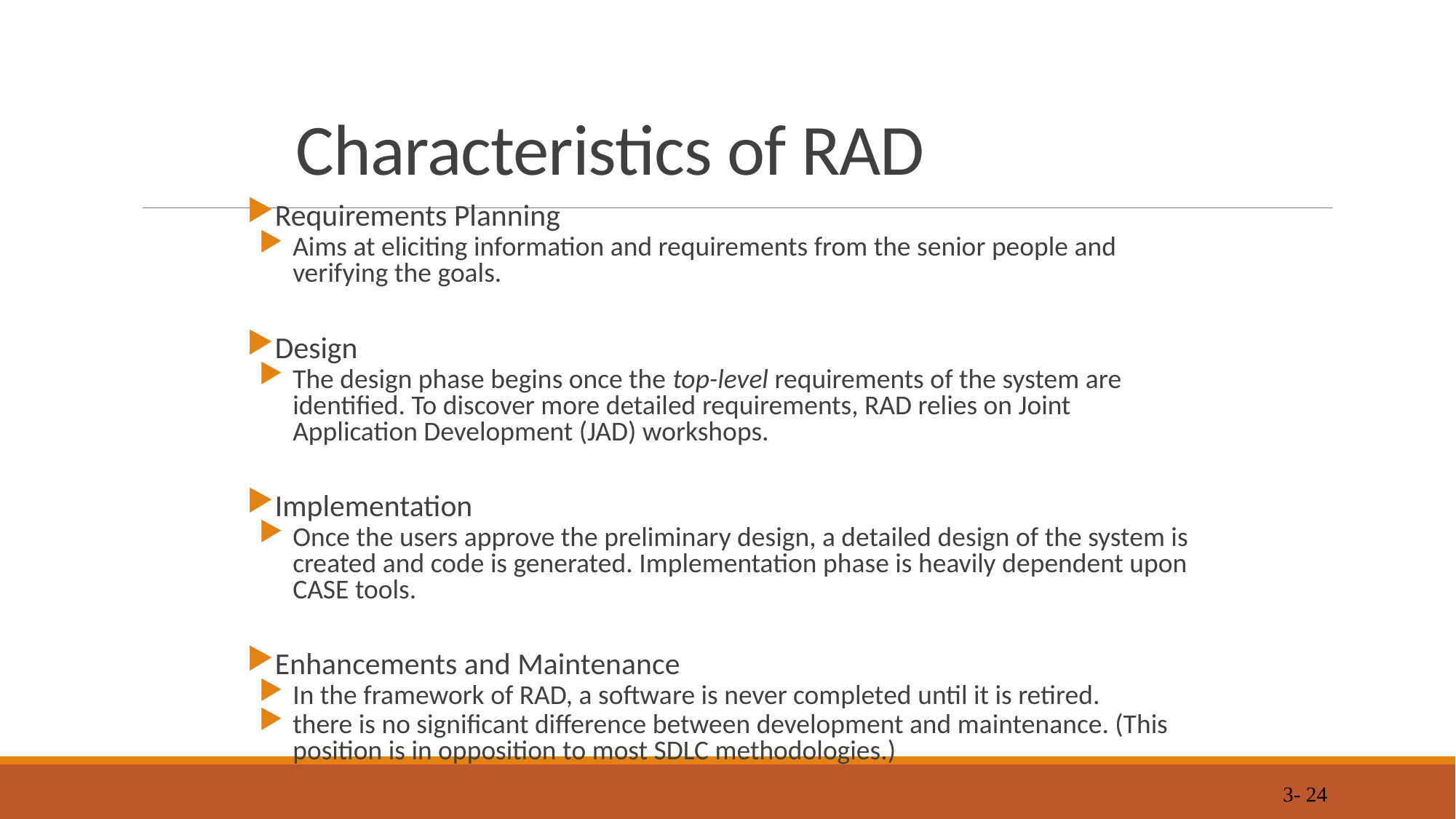

# Characteristics of RAD
Requirements Planning
Aims at eliciting information and requirements from the senior people and verifying the goals.

Design
The design phase begins once the top-level requirements of the system are identified. To discover more detailed requirements, RAD relies on Joint Application Development (JAD) workshops.

Implementation
Once the users approve the preliminary design, a detailed design of the system is created and code is generated. Implementation phase is heavily dependent upon CASE tools.

Enhancements and Maintenance
In the framework of RAD, a software is never completed until it is retired.
there is no significant difference between development and maintenance. (This position is in opposition to most SDLC methodologies.)
  3- 24